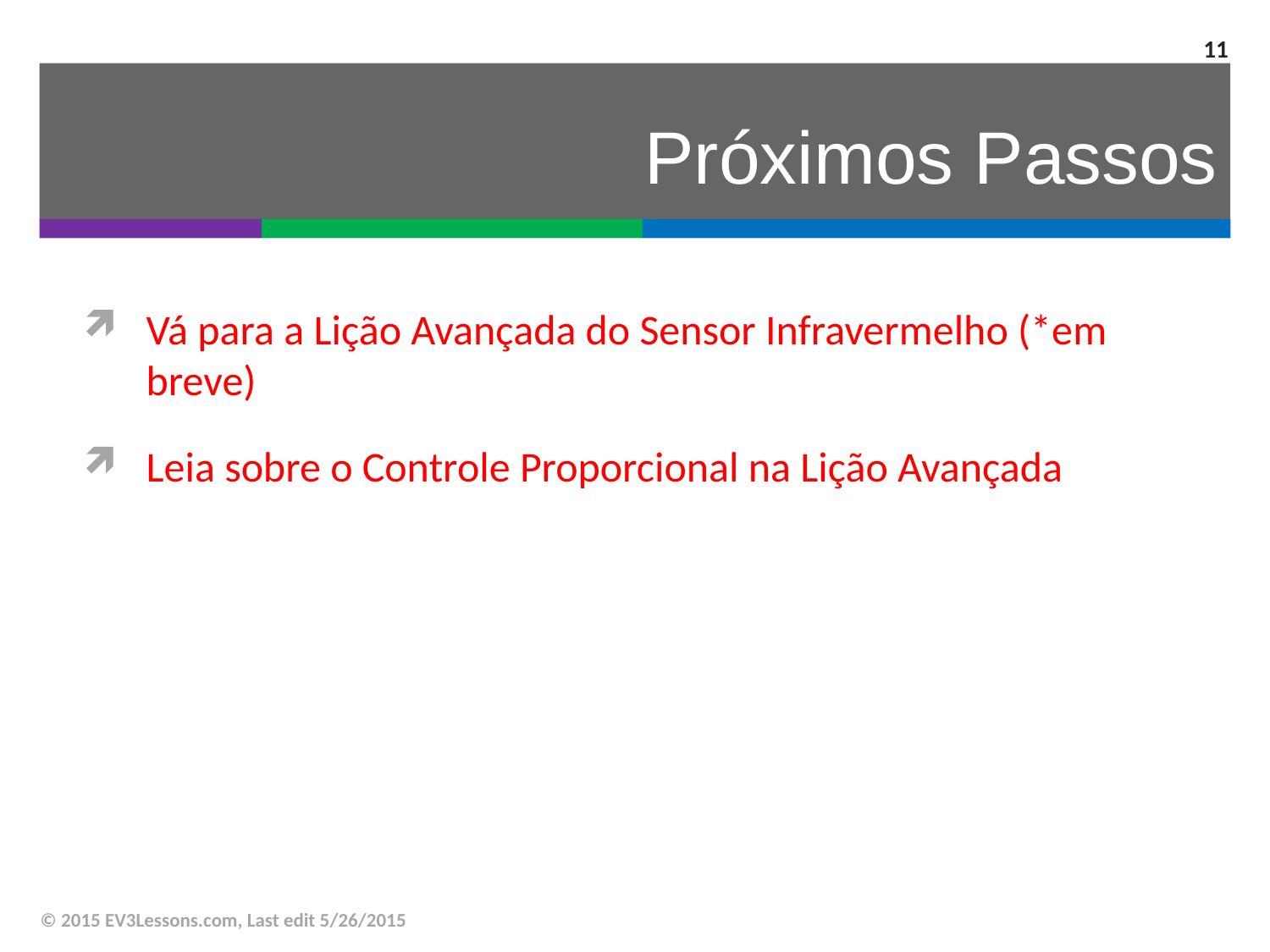

11
# Próximos Passos
Vá para a Lição Avançada do Sensor Infravermelho (*em breve)
Leia sobre o Controle Proporcional na Lição Avançada
© 2015 EV3Lessons.com, Last edit 5/26/2015